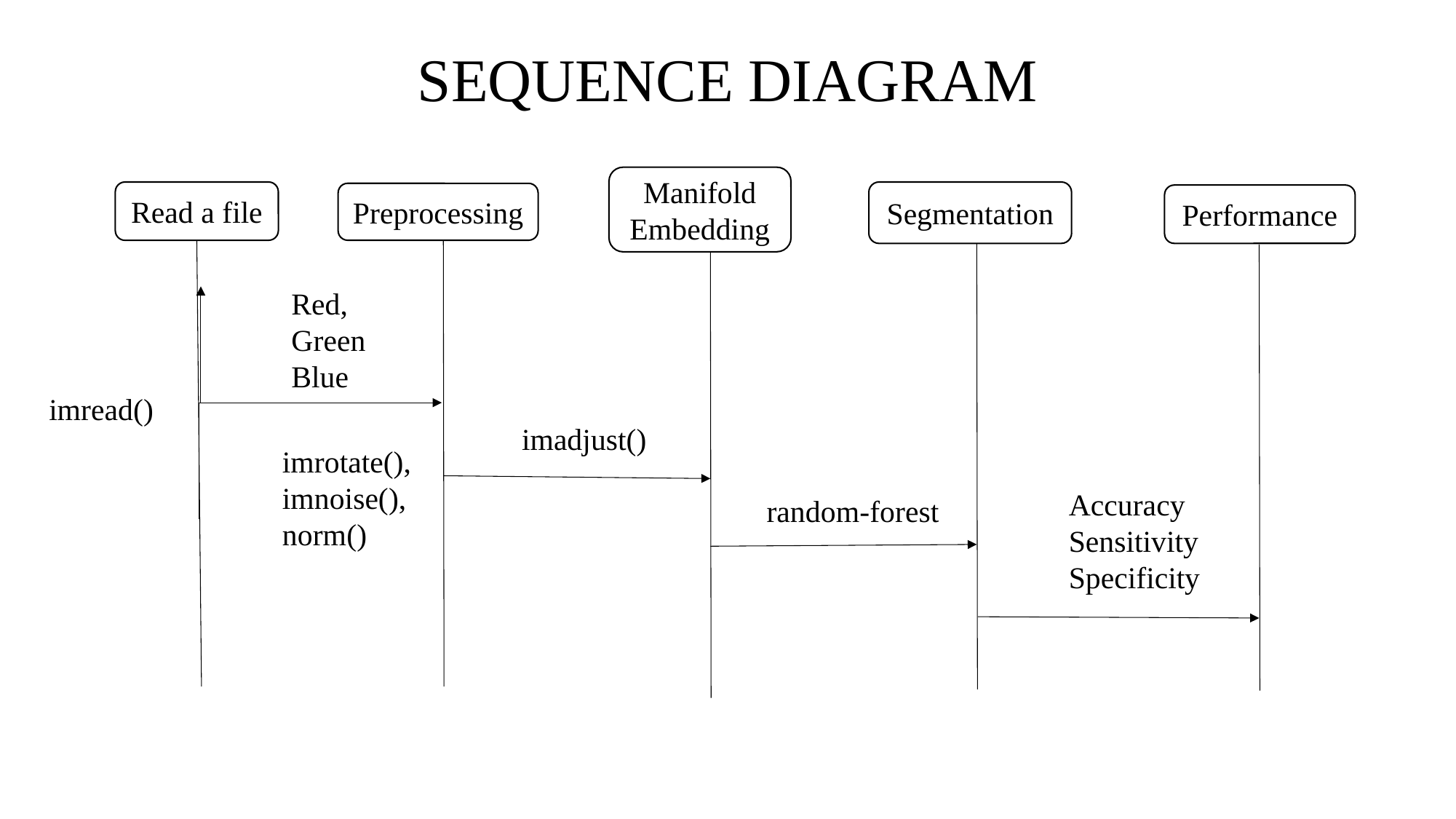

# SEQUENCE DIAGRAM
Manifold Embedding
Read a file
Segmentation
Preprocessing
Performance
Red, GreenBlue
imread()
imadjust()
imrotate(),
imnoise(),
norm()
Accuracy
Sensitivity
Specificity
random-forest